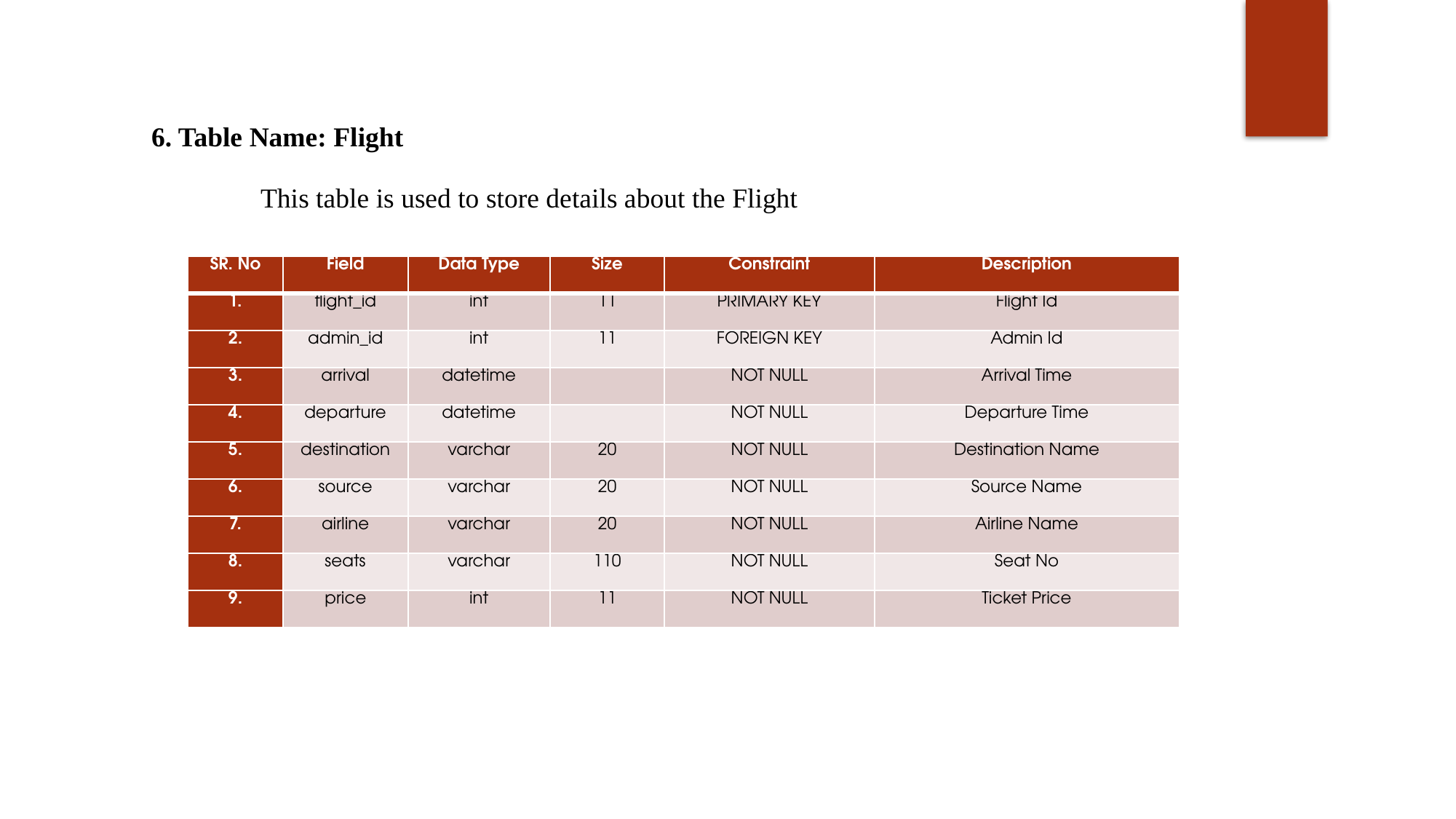

6. Table Name: Flight
	This table is used to store details about the Flight
| SR. No | Field | Data Type | Size | Constraint | Description |
| --- | --- | --- | --- | --- | --- |
| 1. | flight\_id | int | 11 | PRIMARY KEY | Flight Id |
| 2. | admin\_id | int | 11 | FOREIGN KEY | Admin Id |
| 3. | arrival | datetime |  | NOT NULL | Arrival Time |
| 4. | departure | datetime |  | NOT NULL | Departure Time |
| 5. | destination | varchar | 20 | NOT NULL | Destination Name |
| 6. | source | varchar | 20 | NOT NULL | Source Name |
| 7. | airline | varchar | 20 | NOT NULL | Airline Name |
| 8. | seats | varchar | 110 | NOT NULL | Seat No |
| 9. | price | int | 11 | NOT NULL | Ticket Price |